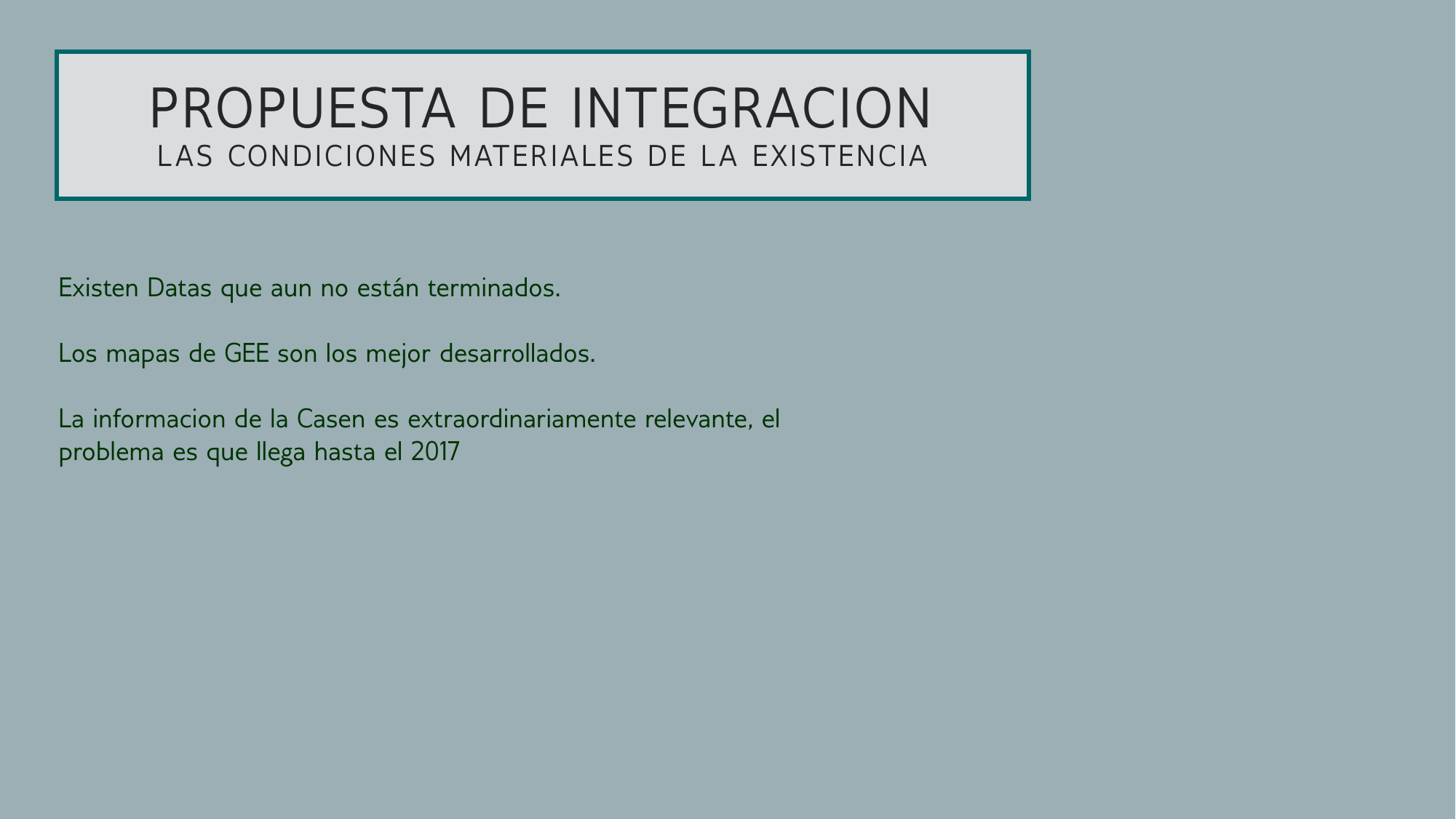

# Propuesta de INTEGRACION Las condiciones materiales de la existencia
Existen Datas que aun no están terminados.

Los mapas de GEE son los mejor desarrollados.

La informacion de la Casen es extraordinariamente relevante, el problema es que llega hasta el 2017